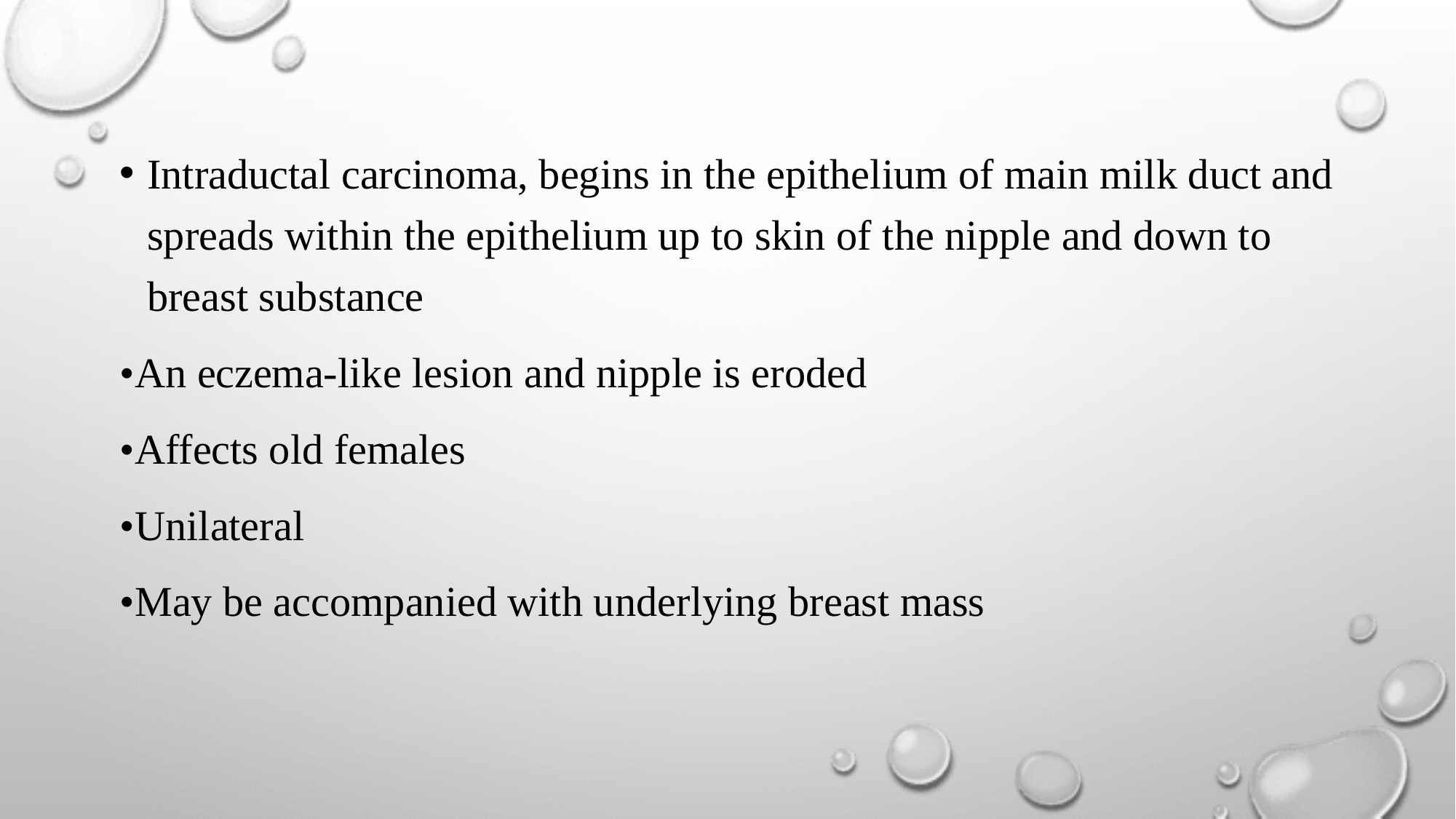

#

Intraductal carcinoma, begins in the epithelium of main milk duct and spreads within the epithelium up to skin of the nipple and down to breast substance
•An eczema-like lesion and nipple is eroded
•Affects old females
•Unilateral
•May be accompanied with underlying breast mass